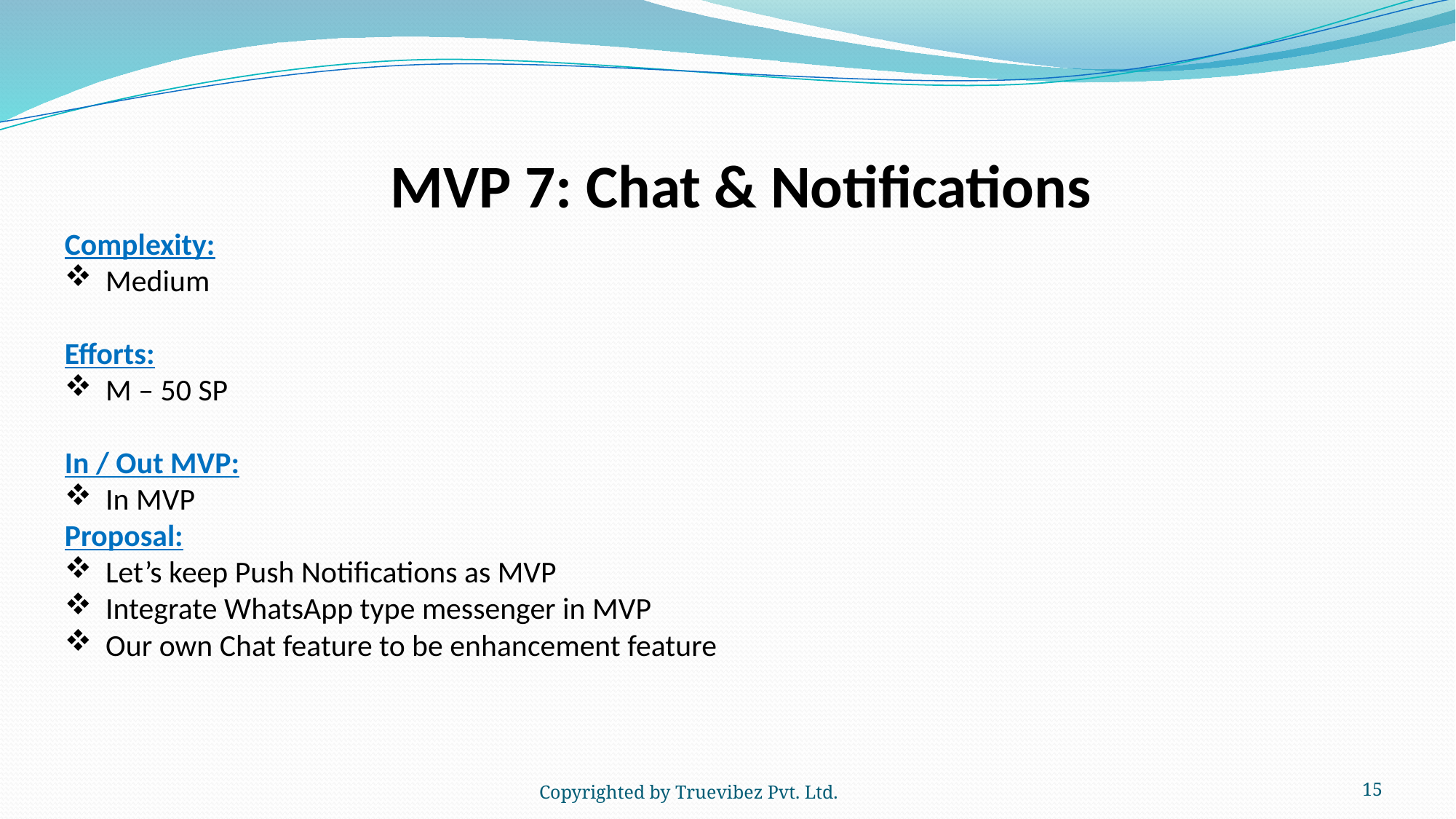

MVP 7: Chat & Notifications
Complexity:
Medium

Efforts:
M – 50 SP

In / Out MVP:
In MVP
Proposal:
Let’s keep Push Notifications as MVP
Integrate WhatsApp type messenger in MVP
Our own Chat feature to be enhancement feature

Copyrighted by Truevibez Pvt. Ltd.
15